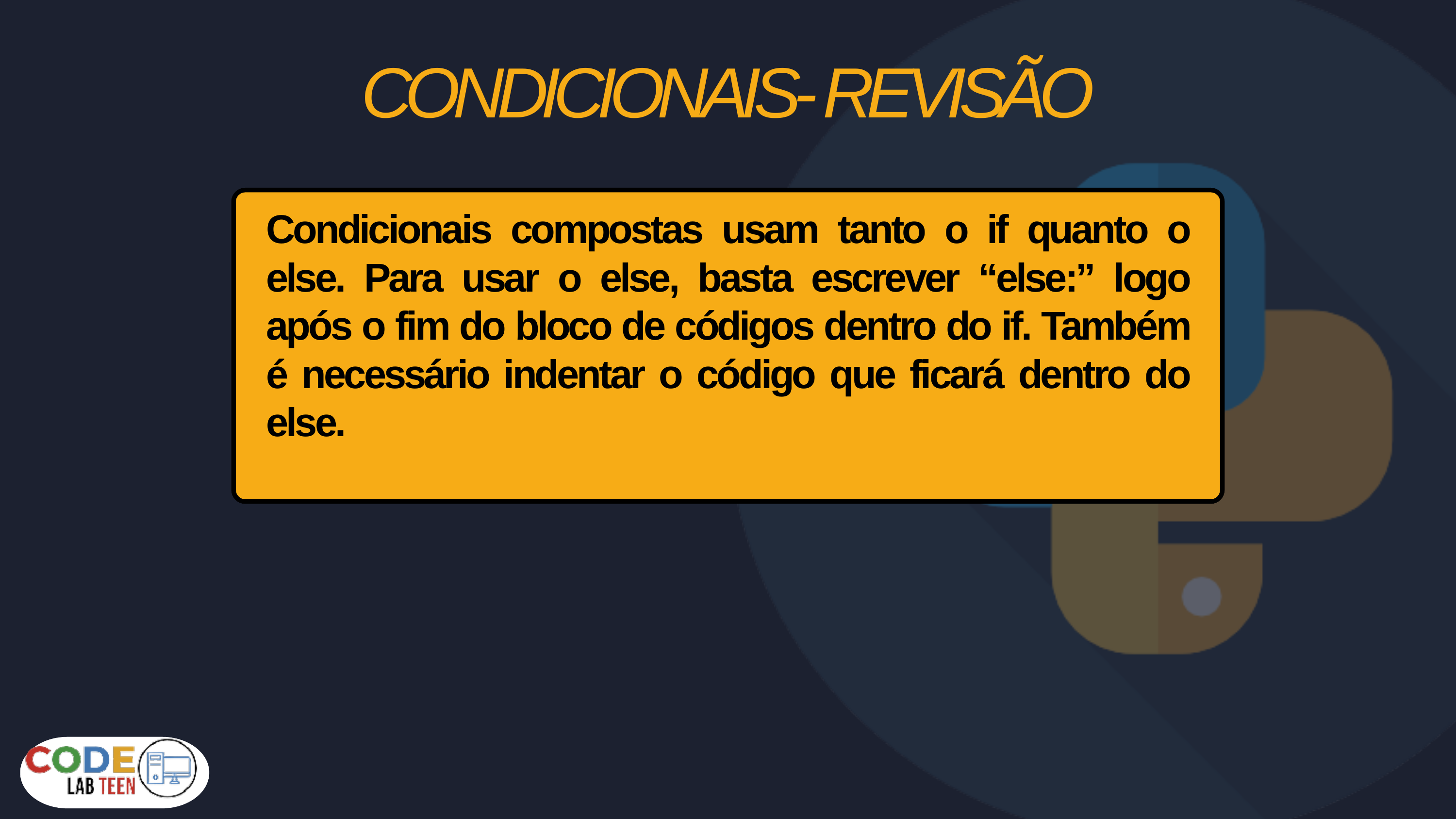

CONDICIONAIS- REVISÃO

Condicionais compostas usam tanto o if quanto o else. Para usar o else, basta escrever “else:” logo após o fim do bloco de códigos dentro do if. Também é necessário indentar o código que ficará dentro do else.